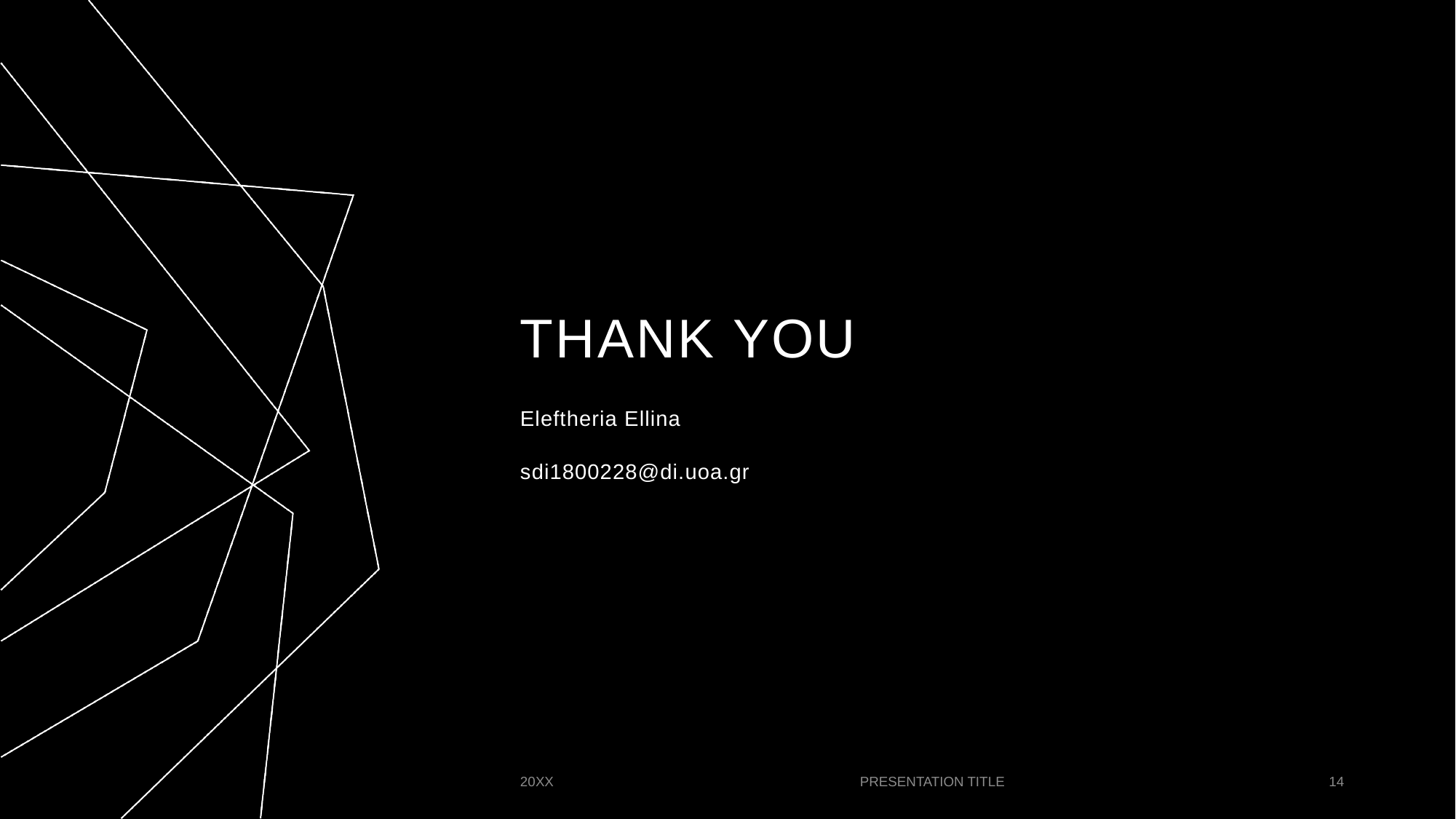

# THANK YOU
Eleftheria Ellina
sdi1800228@di.uoa.gr
20XX
PRESENTATION TITLE
14